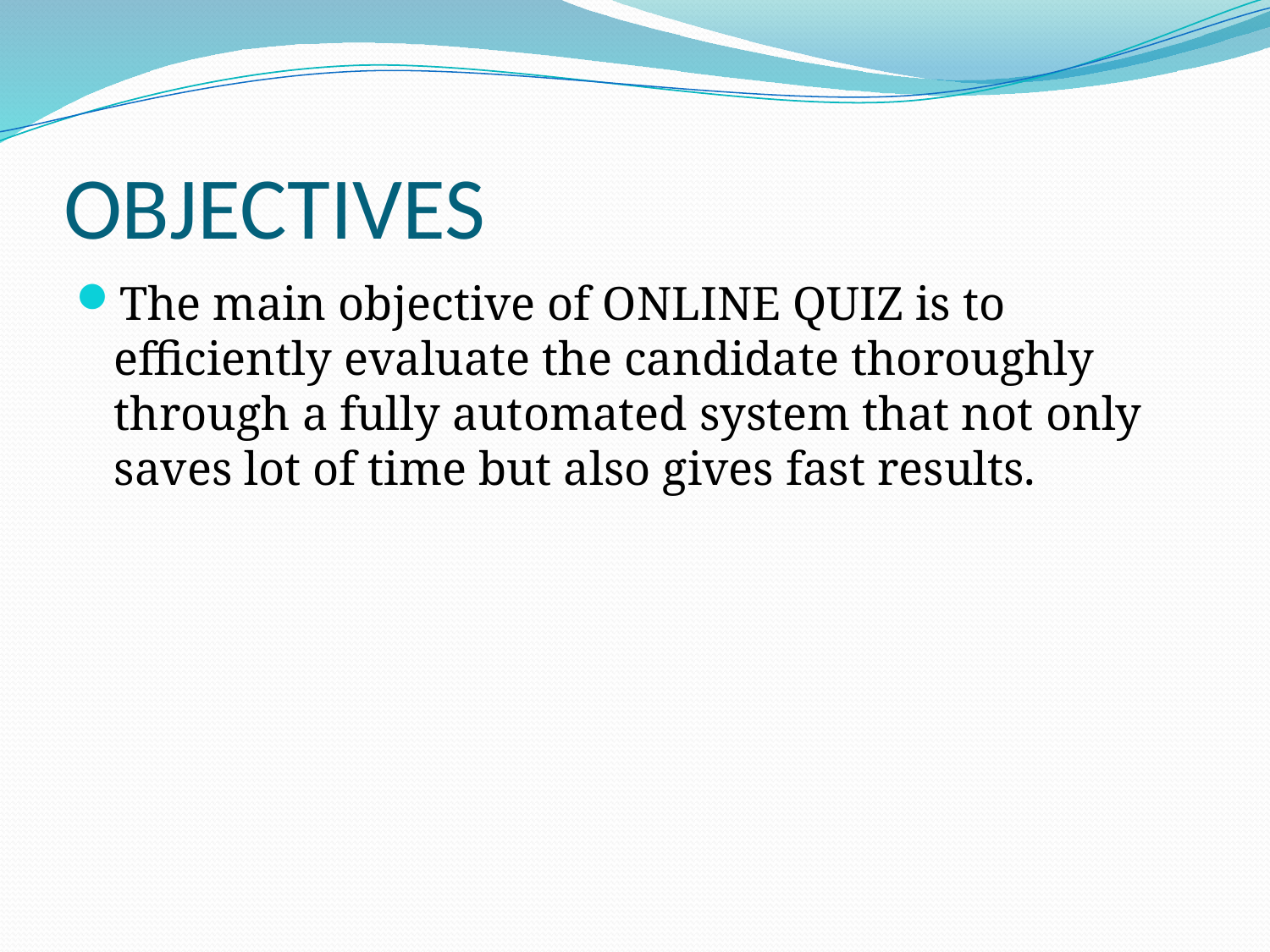

# OBJECTIVES
The main objective of ONLINE QUIZ is to efficiently evaluate the candidate thoroughly through a fully automated system that not only saves lot of time but also gives fast results.